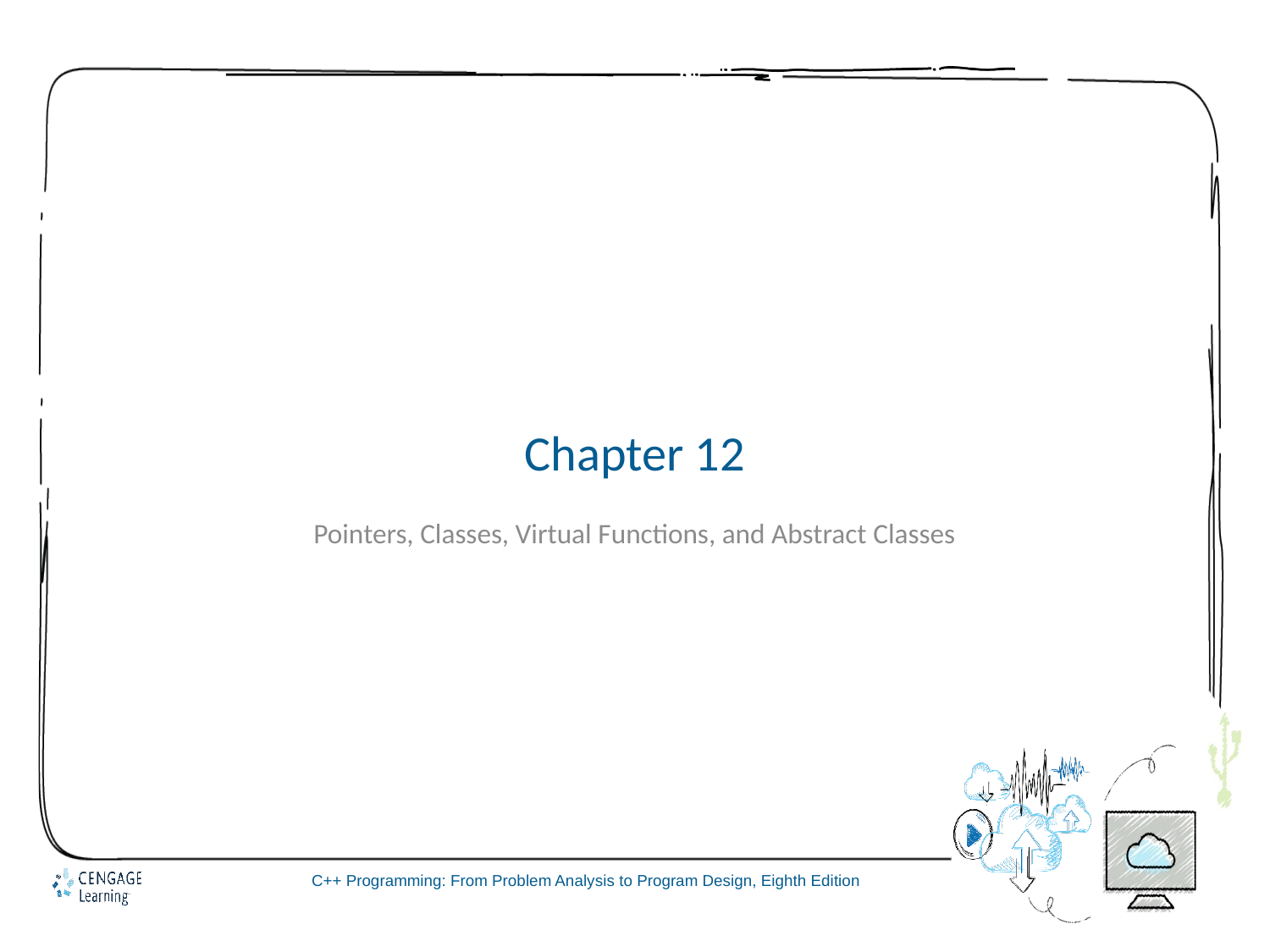

# Chapter 12
Pointers, Classes, Virtual Functions, and Abstract Classes